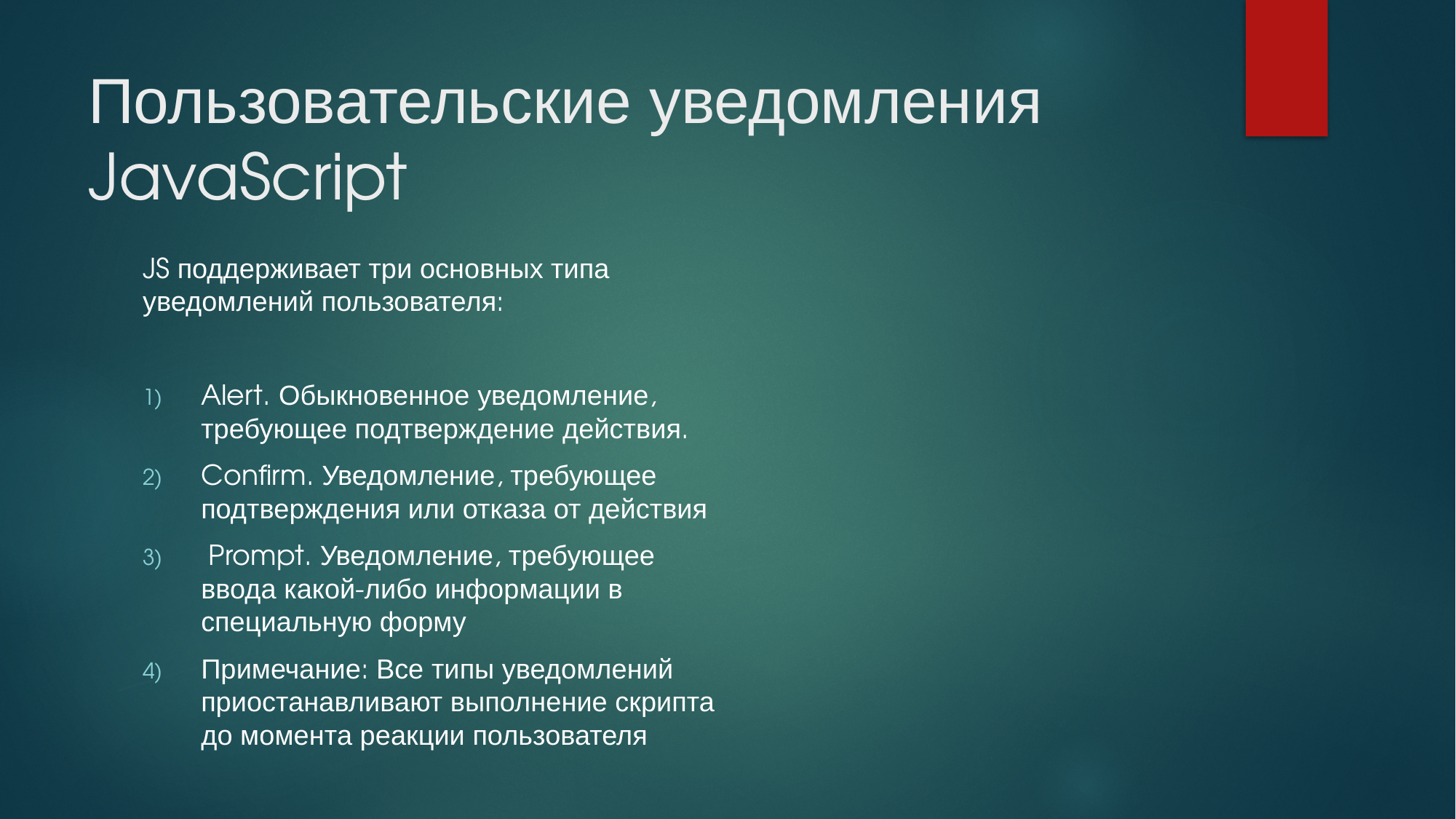

# Пользовательские уведомления JavaScript
JS поддерживает три основных типа уведомлений пользователя:

Alert. Обыкновенное уведомление, требующее подтверждение действия.
Confirm. Уведомление, требующее подтверждения или отказа от действия
 Prompt. Уведомление, требующее ввода какой-либо информации в специальную форму
Примечание: Все типы уведомлений приостанавливают выполнение скрипта до момента реакции пользователя